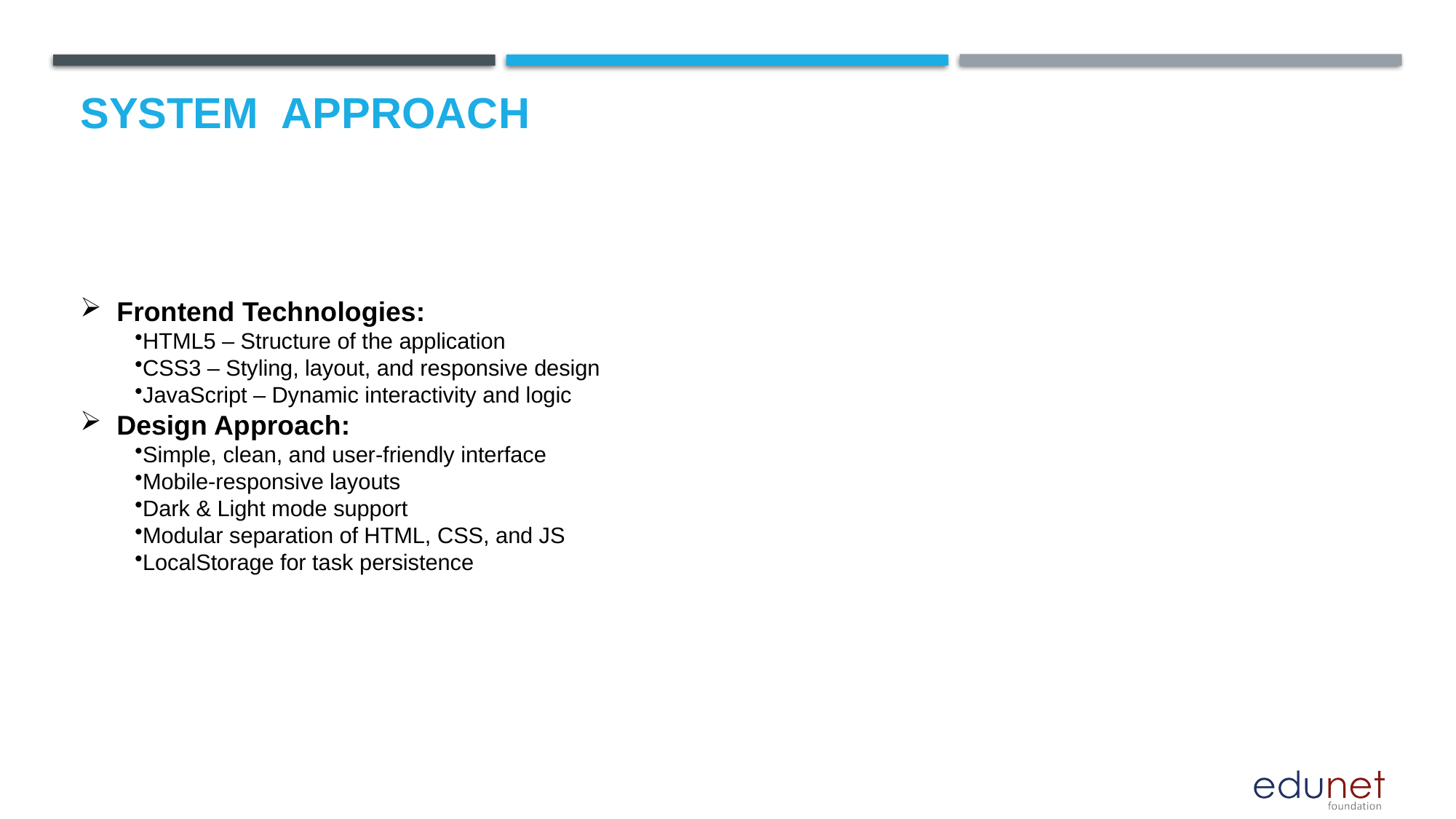

# System  Approach
Frontend Technologies:
HTML5 – Structure of the application
CSS3 – Styling, layout, and responsive design
JavaScript – Dynamic interactivity and logic
Design Approach:
Simple, clean, and user-friendly interface
Mobile-responsive layouts
Dark & Light mode support
Modular separation of HTML, CSS, and JS
LocalStorage for task persistence